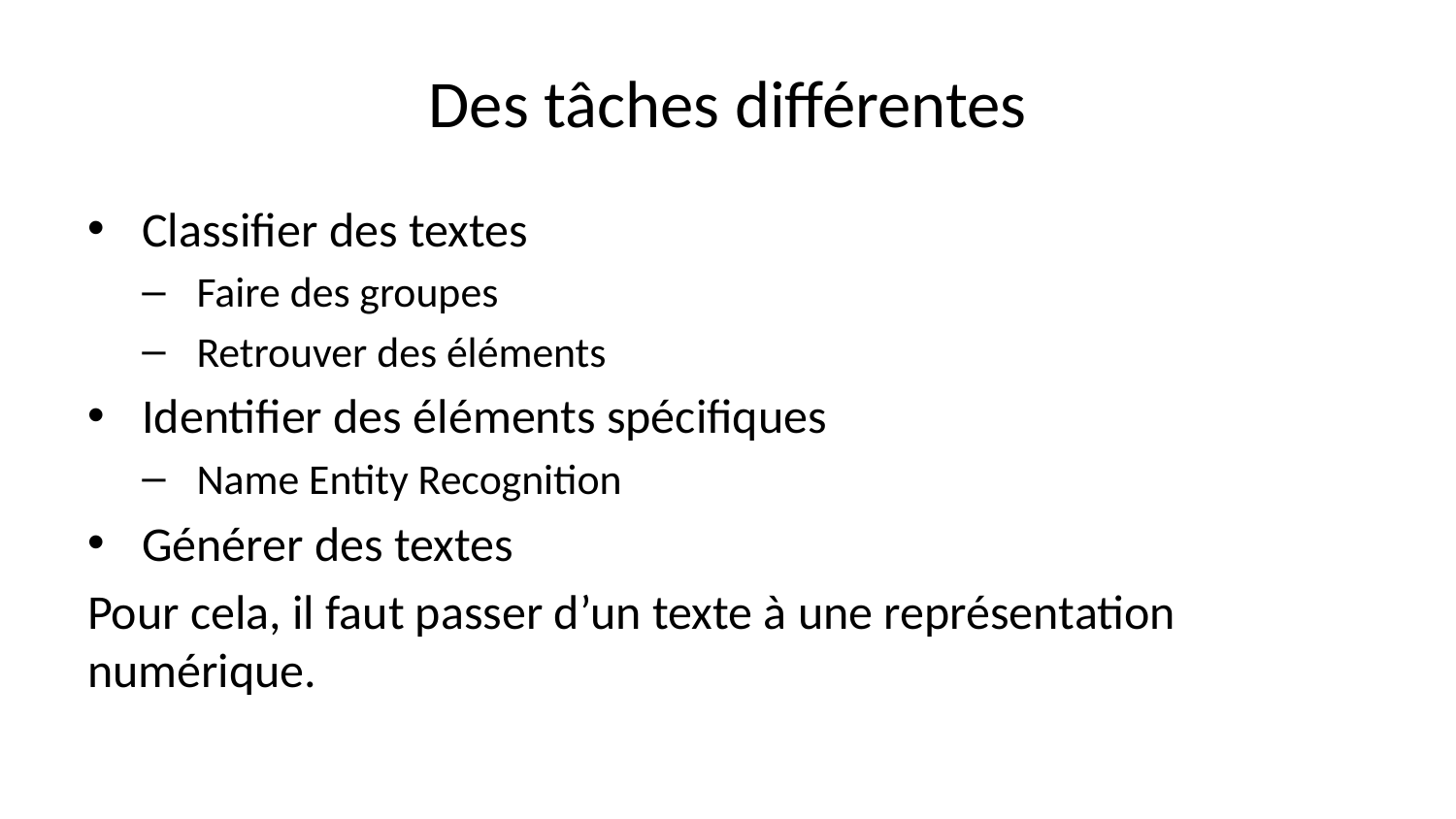

# Des tâches différentes
Classifier des textes
Faire des groupes
Retrouver des éléments
Identifier des éléments spécifiques
Name Entity Recognition
Générer des textes
Pour cela, il faut passer d’un texte à une représentation numérique.